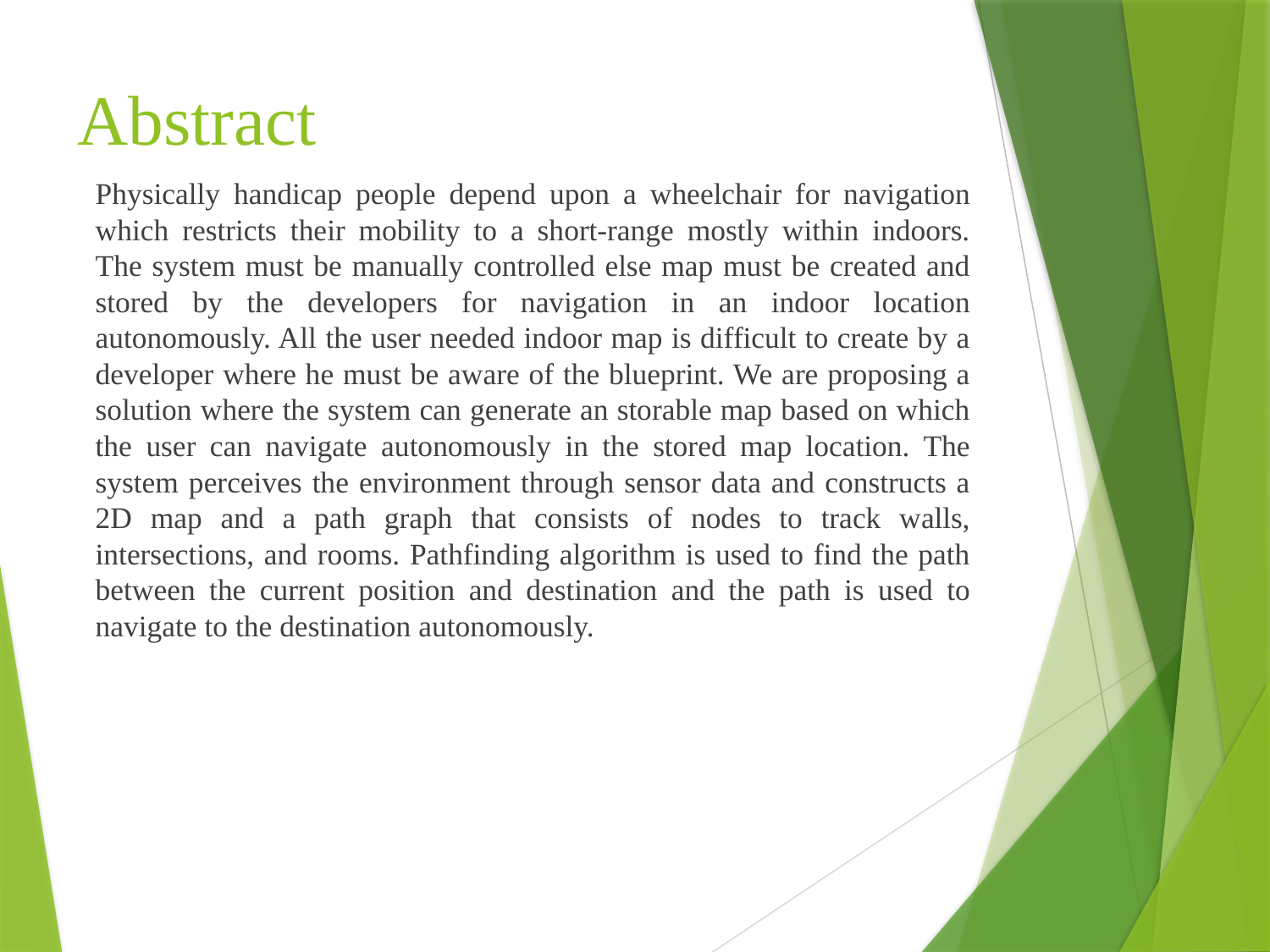

Abstract
Physically handicap people depend upon a wheelchair for navigation which restricts their mobility to a short-range mostly within indoors. The system must be manually controlled else map must be created and stored by the developers for navigation in an indoor location autonomously. All the user needed indoor map is difficult to create by a developer where he must be aware of the blueprint. We are proposing a solution where the system can generate an storable map based on which the user can navigate autonomously in the stored map location. The system perceives the environment through sensor data and constructs a 2D map and a path graph that consists of nodes to track walls, intersections, and rooms. Pathfinding algorithm is used to find the path between the current position and destination and the path is used to navigate to the destination autonomously.